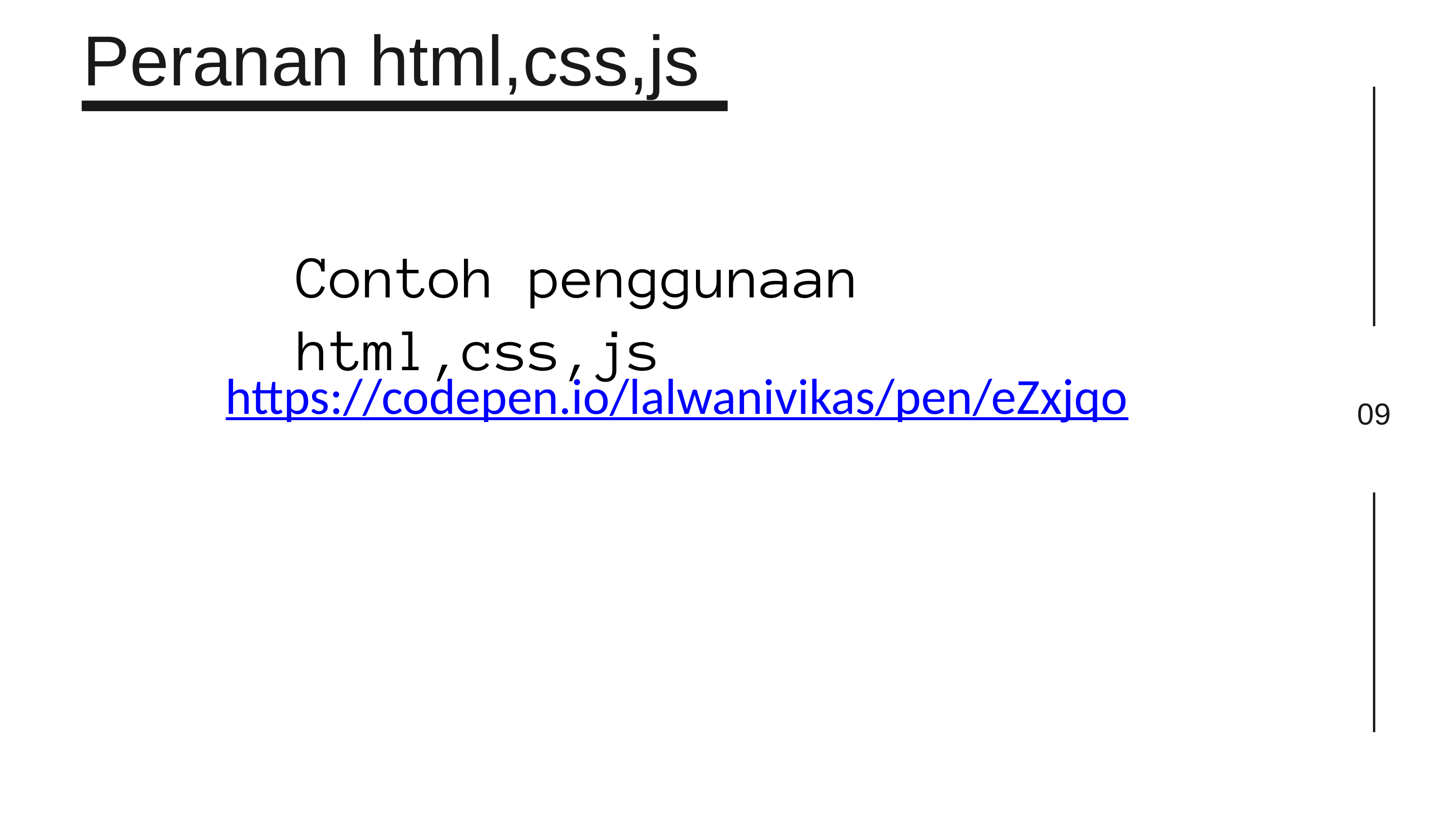

Peranan html,css,js

09

Contoh penggunaan html,css,js
https://codepen.io/lalwanivikas/pen/eZxjqo